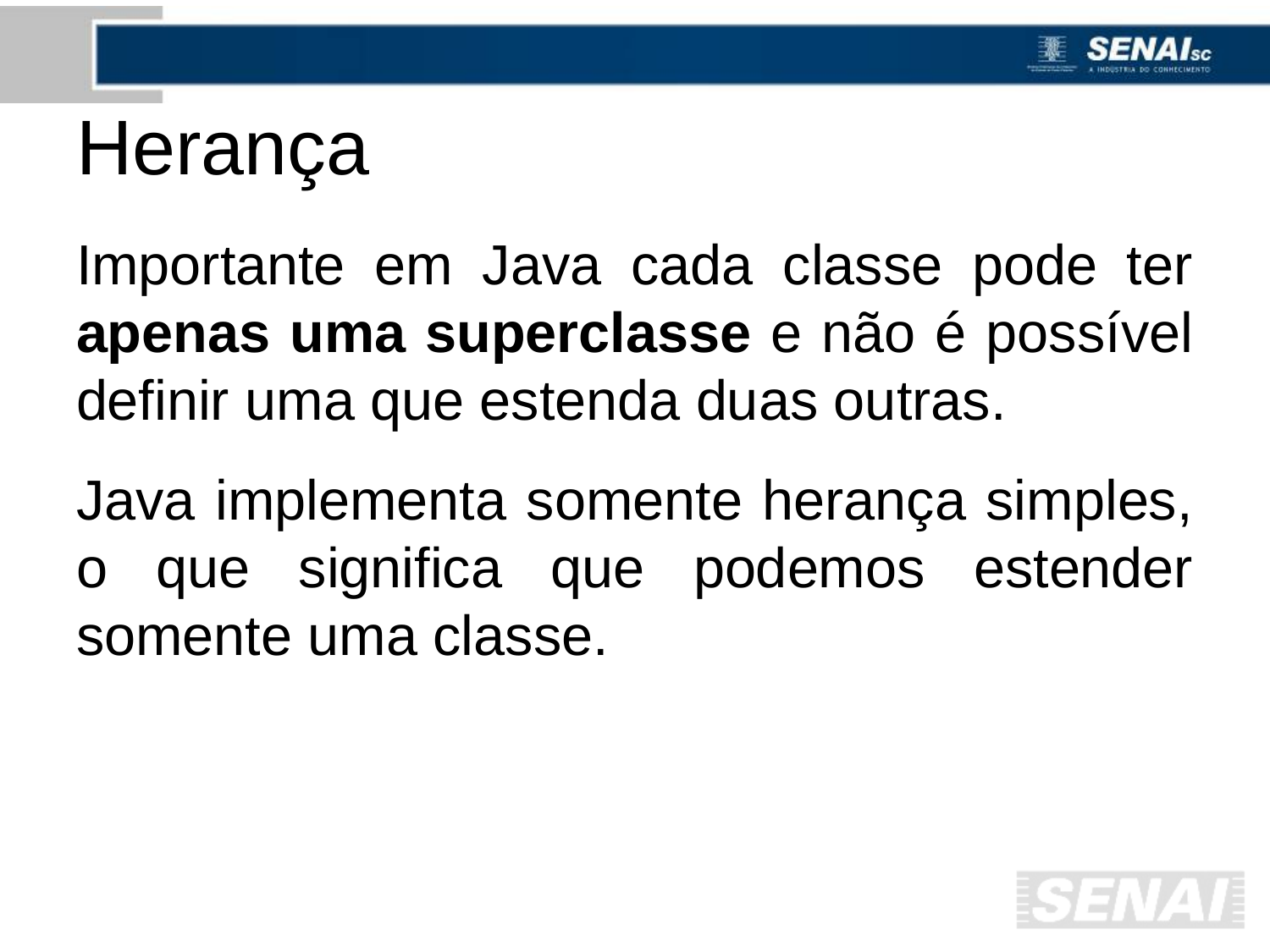

# Herança
Importante em Java cada classe pode ter apenas uma superclasse e não é possível definir uma que estenda duas outras.
Java implementa somente herança simples, o que significa que podemos estender somente uma classe.